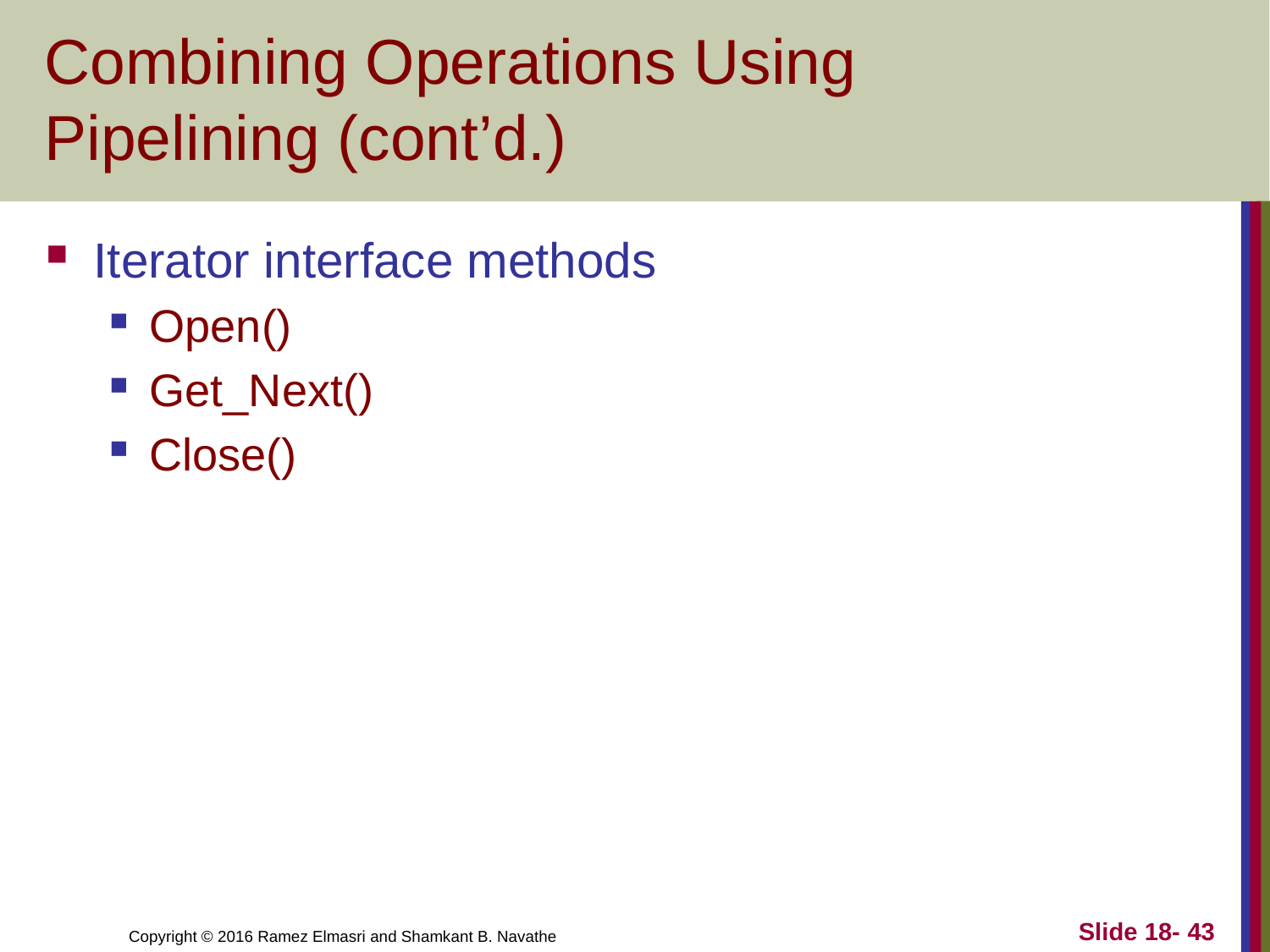

# Combining Operations Using Pipelining (cont’d.)
Iterator interface methods
Open()
Get_Next()
Close()
Slide 18- 43